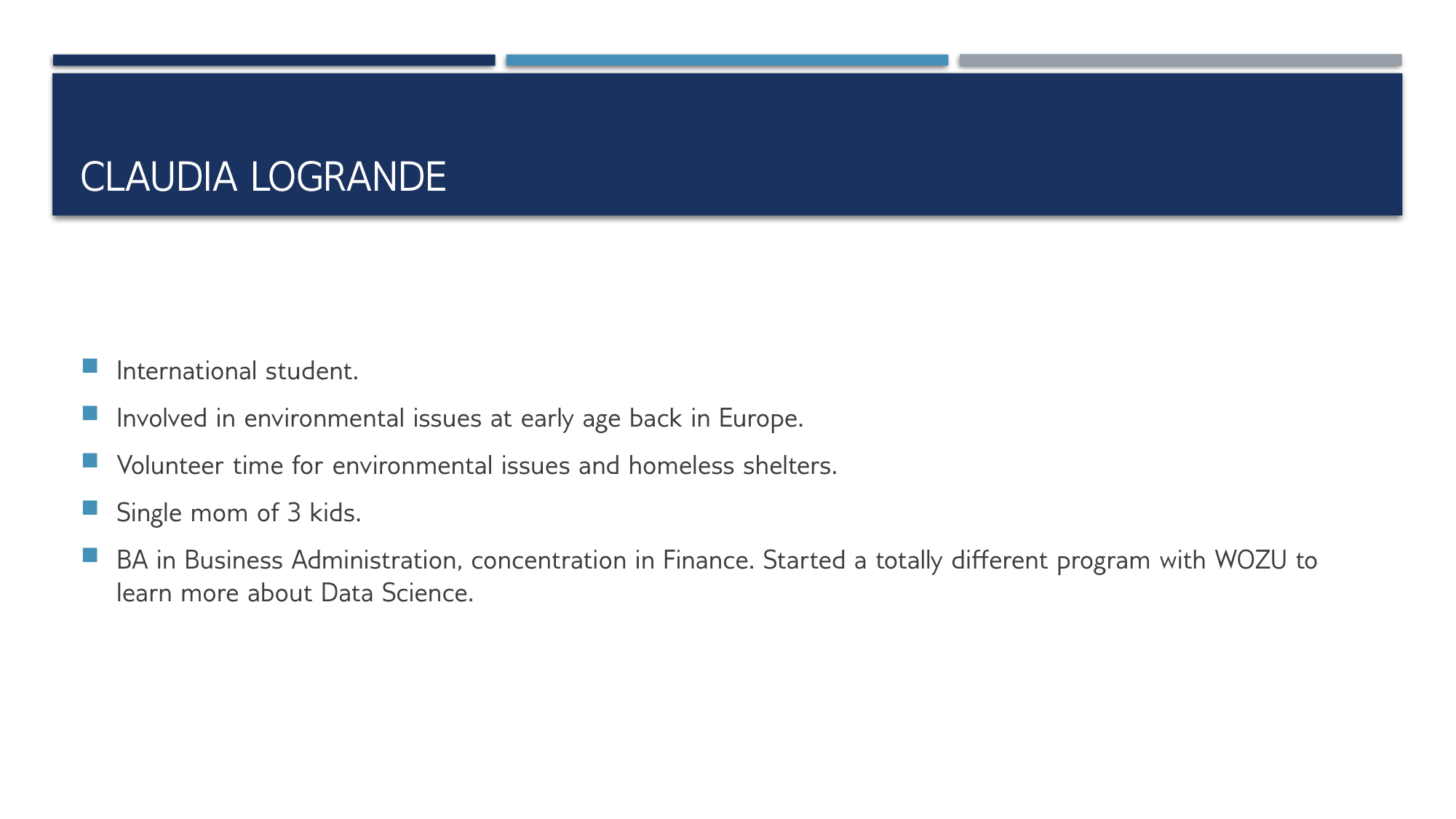

# Claudia Logrande
International student.
Involved in environmental issues at early age back in Europe.
Volunteer time for environmental issues and homeless shelters.
Single mom of 3 kids.
BA in Business Administration, concentration in Finance. Started a totally different program with WOZU to learn more about Data Science.